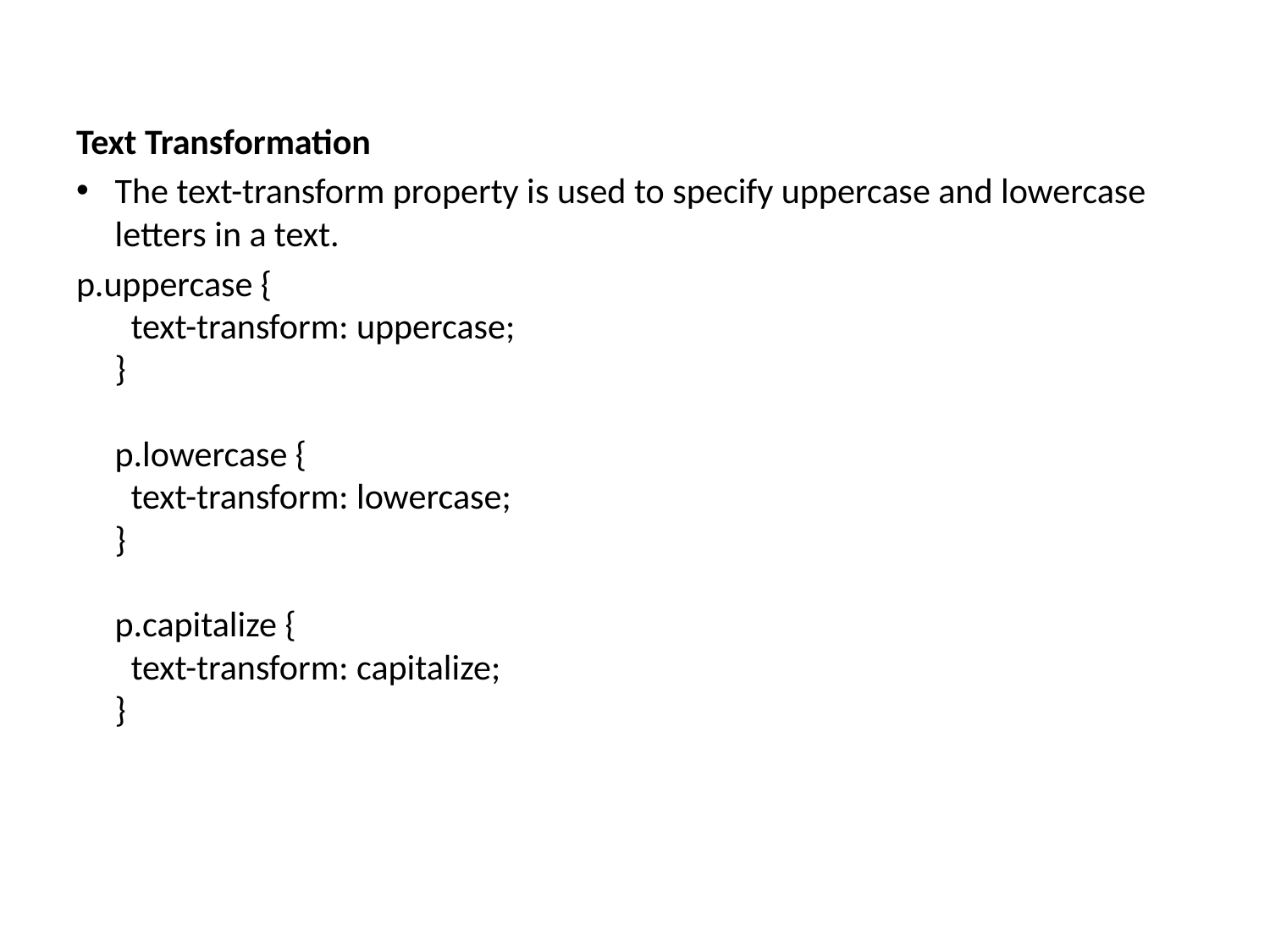

Text Transformation
The text-transform property is used to specify uppercase and lowercase letters in a text.
p.uppercase {
  text-transform: uppercase;
}
p.lowercase {
  text-transform: lowercase;
}
p.capitalize {
  text-transform: capitalize;
}